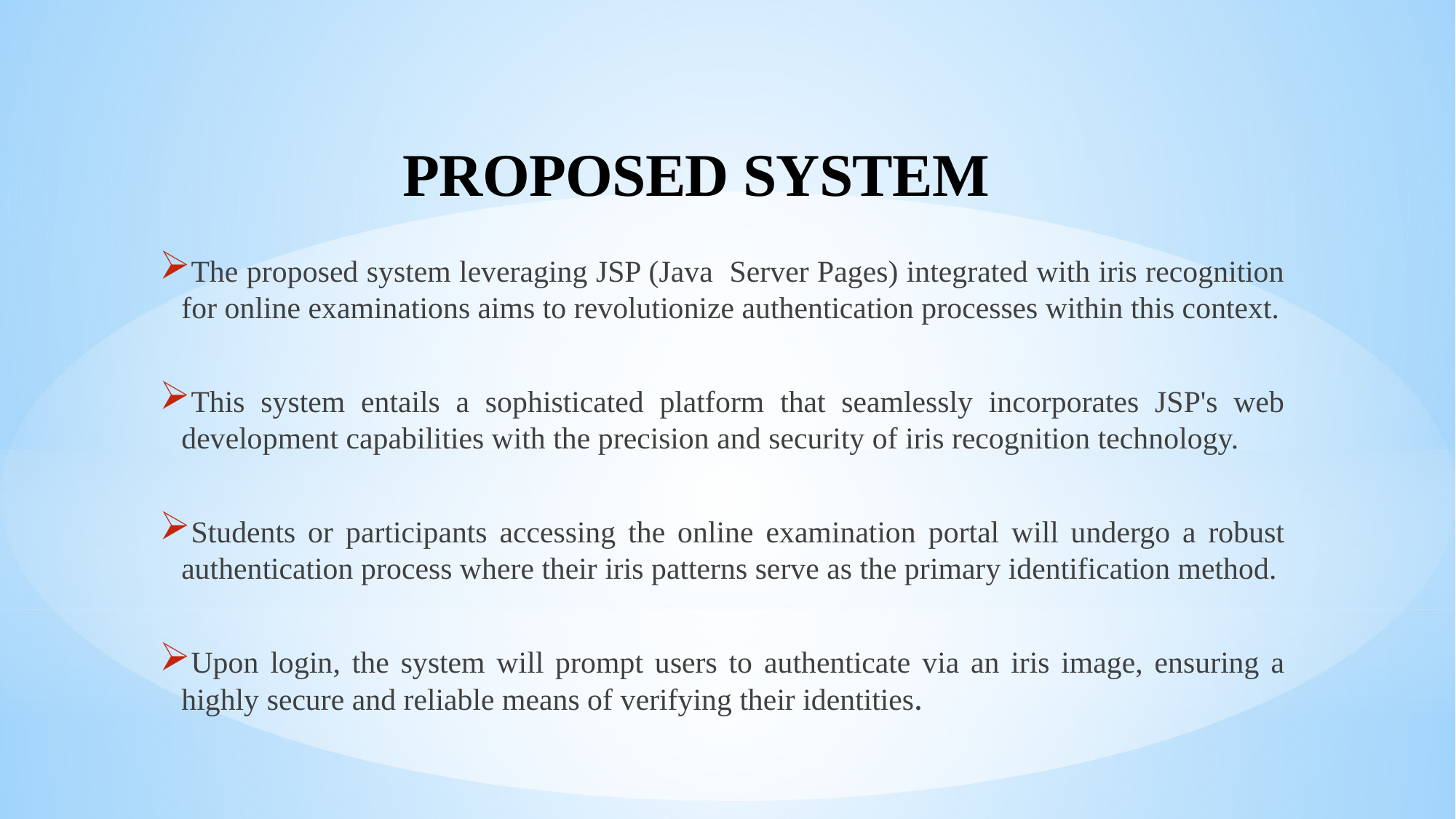

PROPOSED SYSTEM
The proposed system leveraging JSP (Java  Server Pages) integrated with iris recognition for online examinations aims to revolutionize authentication processes within this context.

This system entails a sophisticated platform that seamlessly incorporates JSP's web development capabilities with the precision and security of iris recognition technology.

Students or participants accessing the online examination portal will undergo a robust authentication process where their iris patterns serve as the primary identification method.

Upon login, the system will prompt users to authenticate via an iris image, ensuring a highly secure and reliable means of verifying their identities.